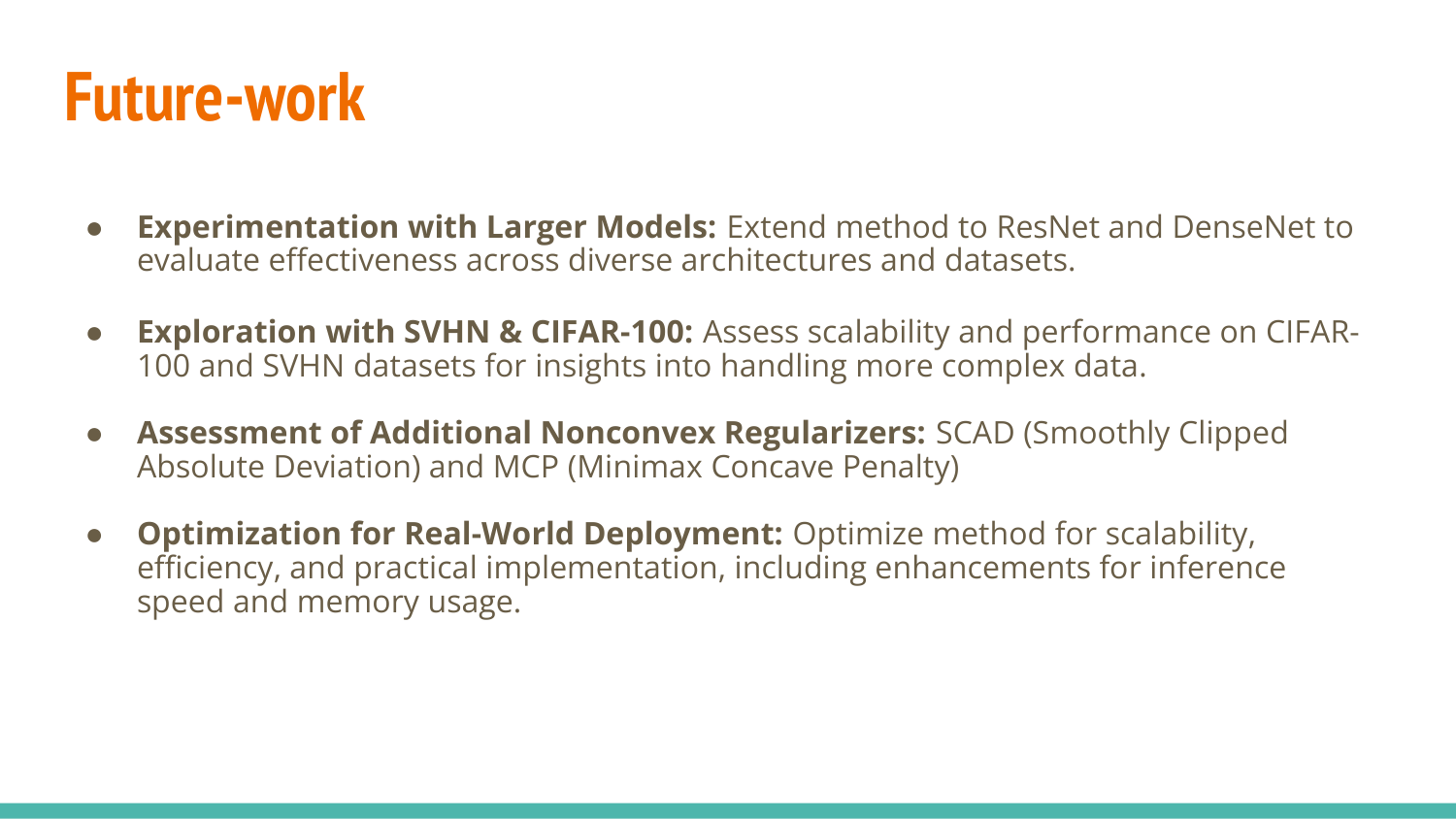

# Future-work
Experimentation with Larger Models: Extend method to ResNet and DenseNet to evaluate effectiveness across diverse architectures and datasets.
Exploration with SVHN & CIFAR-100: Assess scalability and performance on CIFAR-100 and SVHN datasets for insights into handling more complex data.
Assessment of Additional Nonconvex Regularizers: SCAD (Smoothly Clipped Absolute Deviation) and MCP (Minimax Concave Penalty)
Optimization for Real-World Deployment: Optimize method for scalability, efficiency, and practical implementation, including enhancements for inference speed and memory usage.